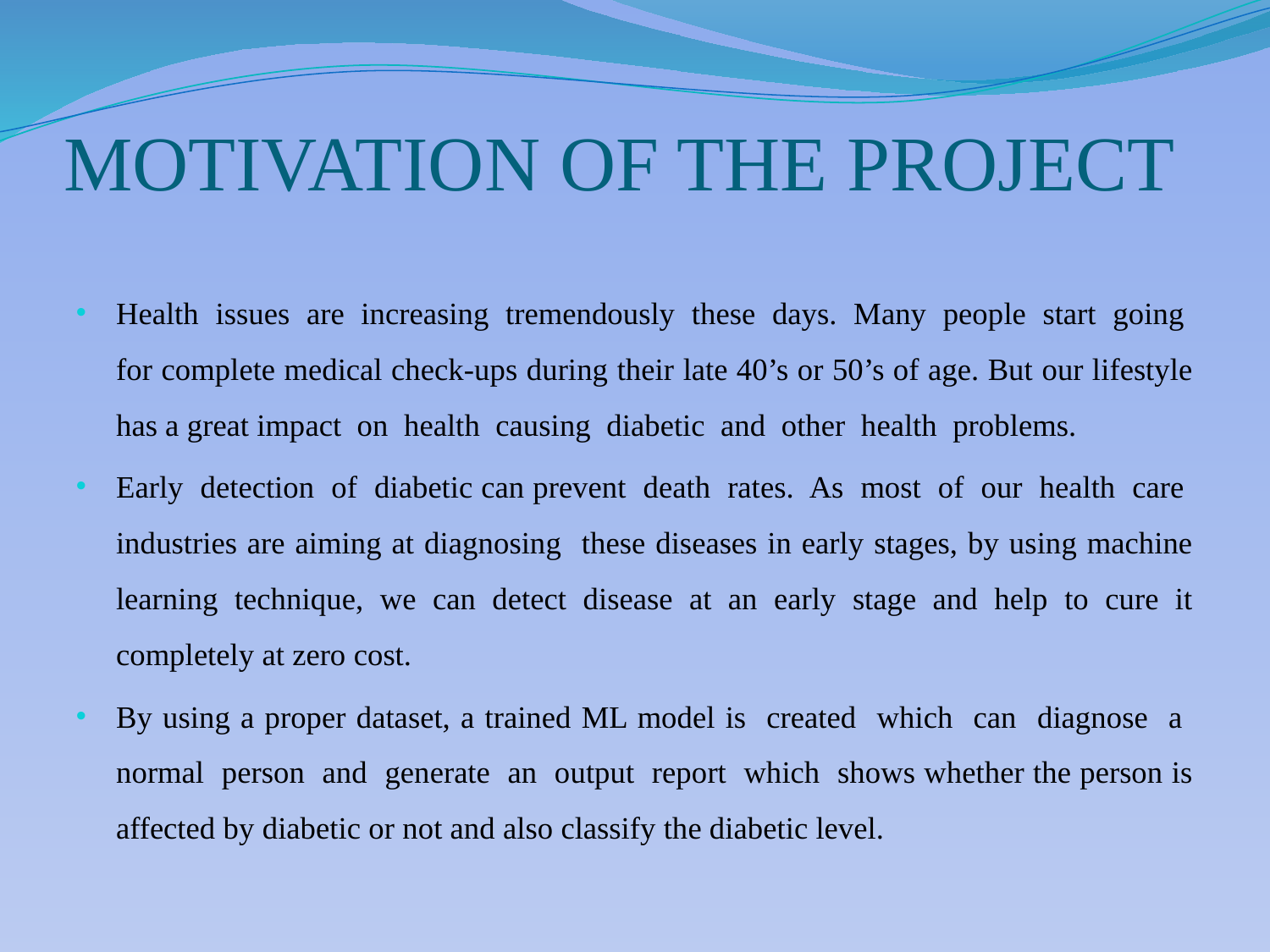

# MOTIVATION OF THE PROJECT
Health  issues  are  increasing  tremendously  these  days.  Many  people  start  going  for complete medical check-ups during their late 40’s or 50’s of age. But our lifestyle has a great impact  on  health  causing  diabetic  and  other  health  problems.
Early  detection  of  diabetic can prevent  death  rates.  As  most  of  our  health  care  industries are aiming at diagnosing  these diseases in early stages, by using machine learning technique, we can detect disease at an early stage and help to cure it completely at zero cost.
By using a proper dataset, a trained ML model is  created  which  can  diagnose  a  normal  person  and  generate  an  output  report  which  shows whether the person is affected by diabetic or not and also classify the diabetic level.